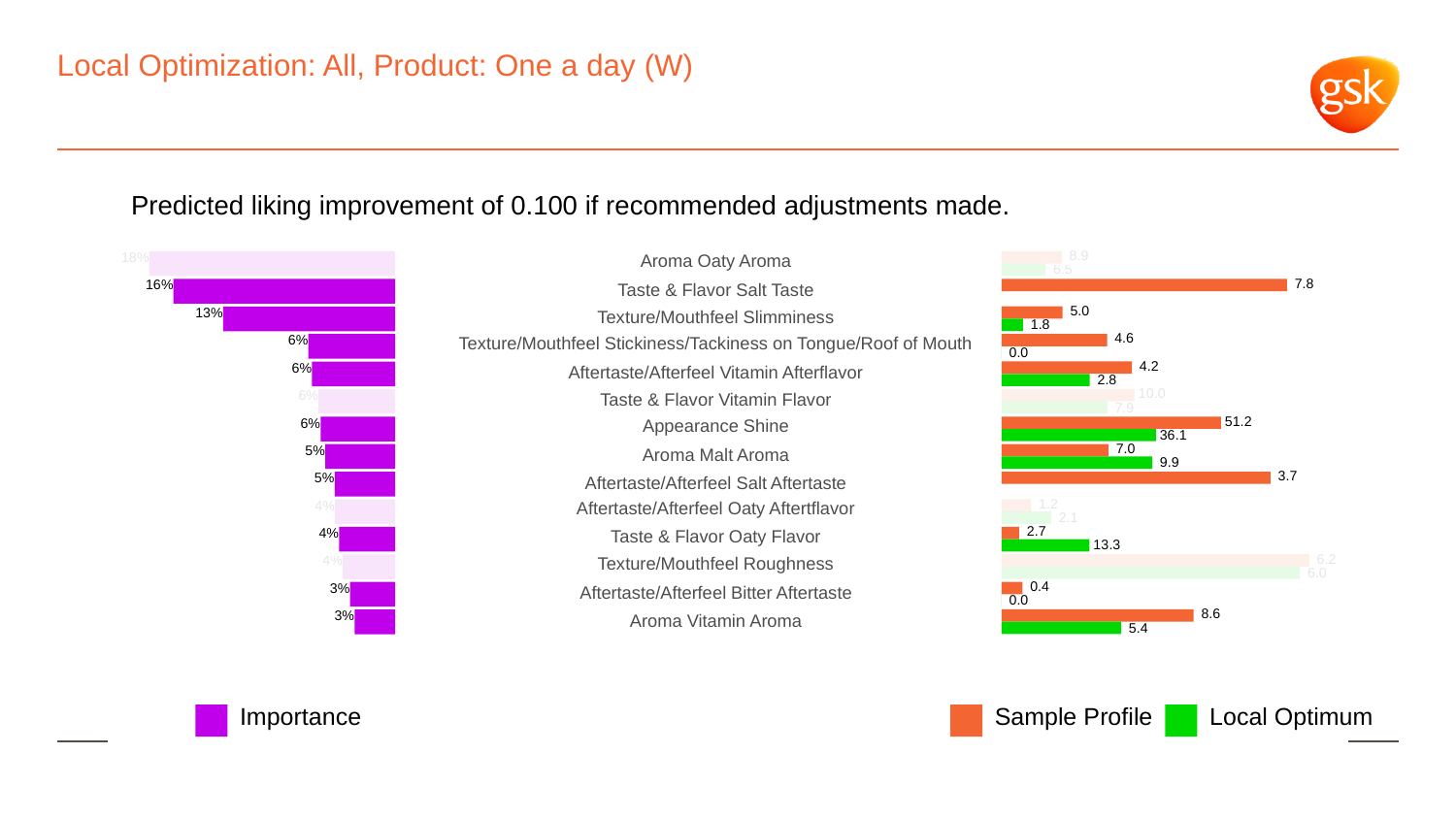

# Local Optimization: All, Product: One a day (W)

Predicted liking improvement of 0.100 if recommended adjustments made.

  8.9
18%
Aroma Oaty Aroma

  6.5

  7.8
16%
Taste & Flavor Salt Taste

  5.0
13%
Texture/Mouthfeel Slimminess

  1.8

  4.6
6%
Texture/Mouthfeel Stickiness/Tackiness on Tongue/Roof of Mouth

  0.0

  4.2
6%
Aftertaste/Afterfeel Vitamin Afterflavor

  2.8

 10.0
6%
Taste & Flavor Vitamin Flavor

  7.9

 51.2
6%
Appearance Shine

 36.1

  7.0
5%
Aroma Malt Aroma

  9.9

  3.7
5%
Aftertaste/Afterfeel Salt Aftertaste

  1.2
4%
Aftertaste/Afterfeel Oaty Aftertflavor

  2.1

  2.7
4%
Taste & Flavor Oaty Flavor

 13.3

  6.2
4%
Texture/Mouthfeel Roughness

  6.0

  0.4
3%
Aftertaste/Afterfeel Bitter Aftertaste

  0.0

  8.6
3%
Aroma Vitamin Aroma

  5.4

Local Optimum
Sample Profile
Importance